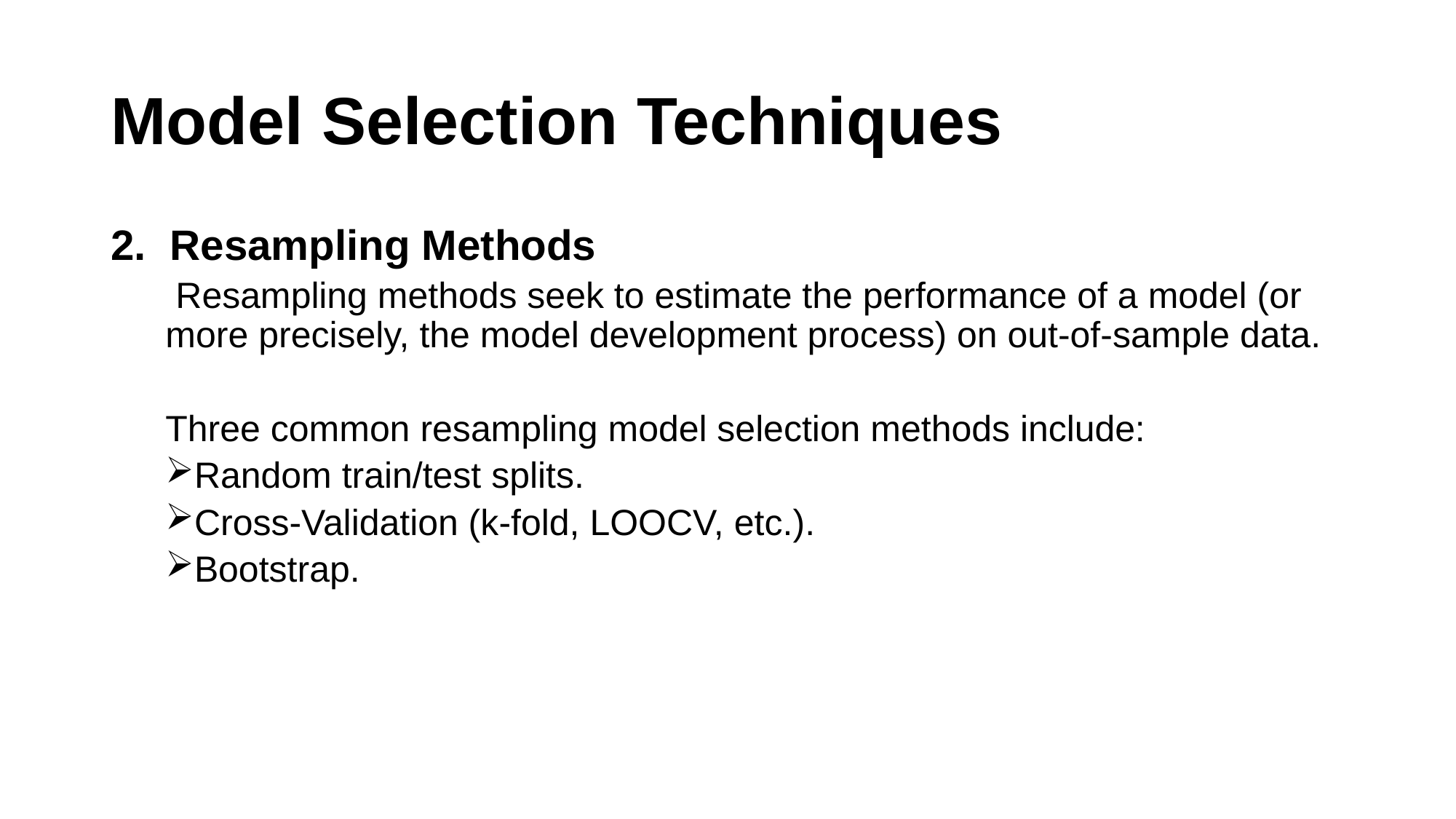

# Model Selection Techniques
2.  Resampling Methods
 Resampling methods seek to estimate the performance of a model (or more precisely, the model development process) on out-of-sample data.

Three common resampling model selection methods include:
Random train/test splits.
Cross-Validation (k-fold, LOOCV, etc.).
Bootstrap.